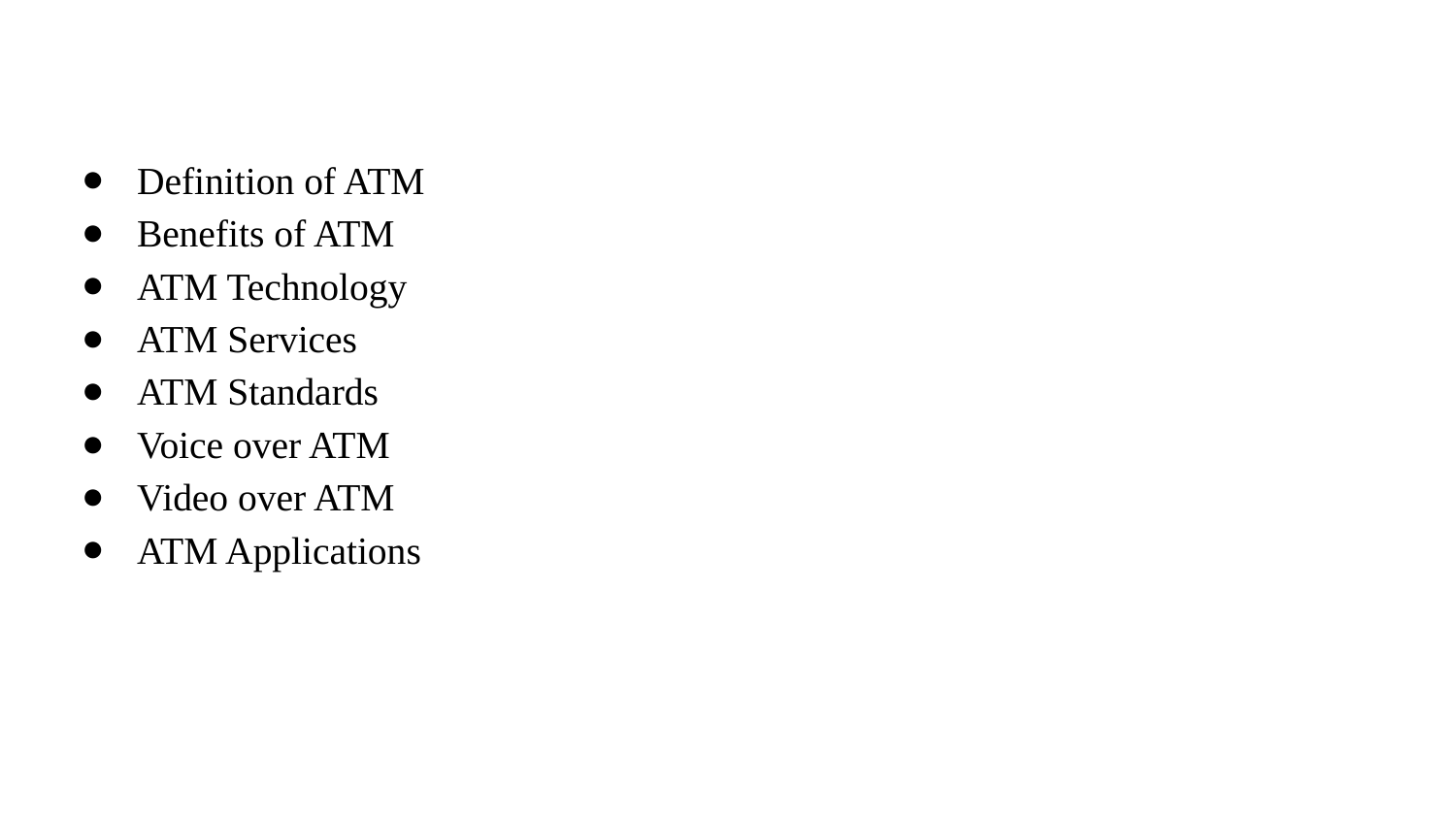

Definition of ATM
Benefits of ATM
ATM Technology
ATM Services
ATM Standards
Voice over ATM
Video over ATM
ATM Applications